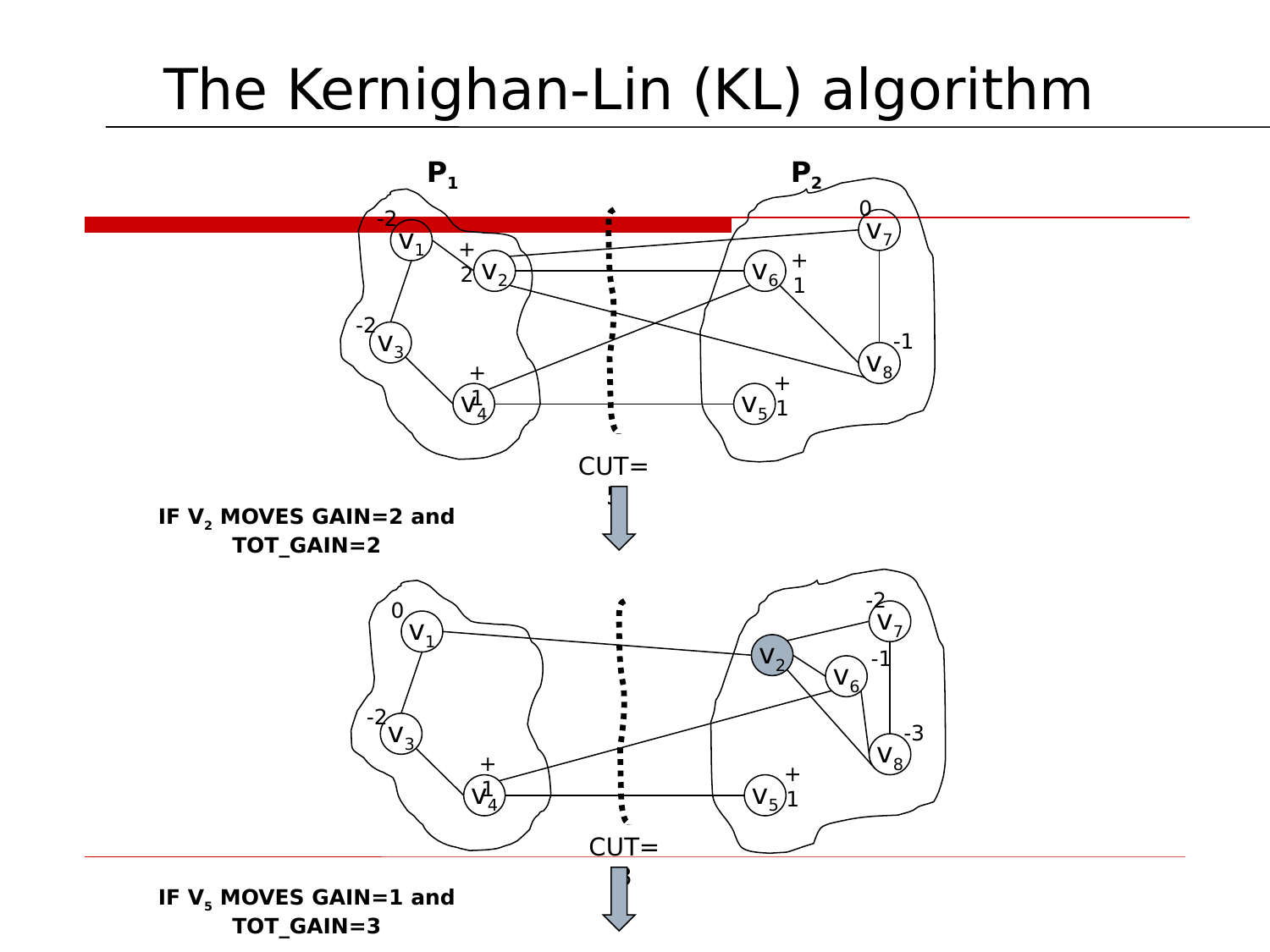

# The Kernighan-Lin (KL) algorithm

P1
P2

0
-2

v7
v1
+2
+1
v2
v6
-2
v3
-1
v8
+1
+1
v4
v5
CUT=5

IF V2 MOVES GAIN=2 and TOT_GAIN=2

-2
0

v7
v1
v2
-1
v6
-2
v3
-3
v8
+1
+1
v4
v5
CUT=3

IF V5 MOVES GAIN=1 and TOT_GAIN=3